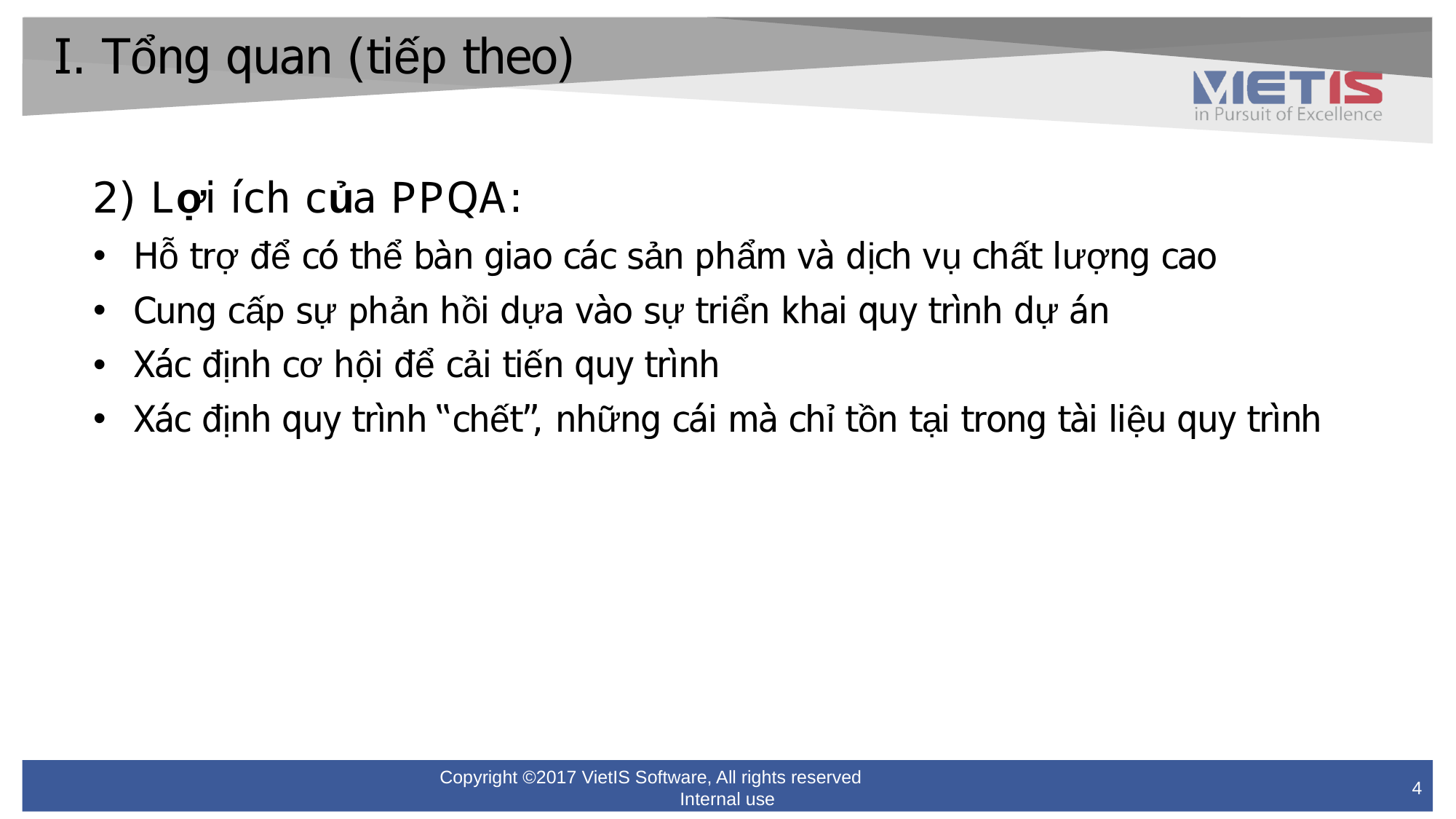

I. Tổng quan (tiếp theo)

2) Lợi ích của PPQA:
Hỗ trợ để có thể bàn giao các sản phẩm và dịch vụ chất lượng cao
Cung cấp sự phản hồi dựa vào sự triển khai quy trình dự án
Xác định cơ hội để cải tiến quy trình
Xác định quy trình “chết”, những cái mà chỉ tồn tại trong tài liệu quy trình